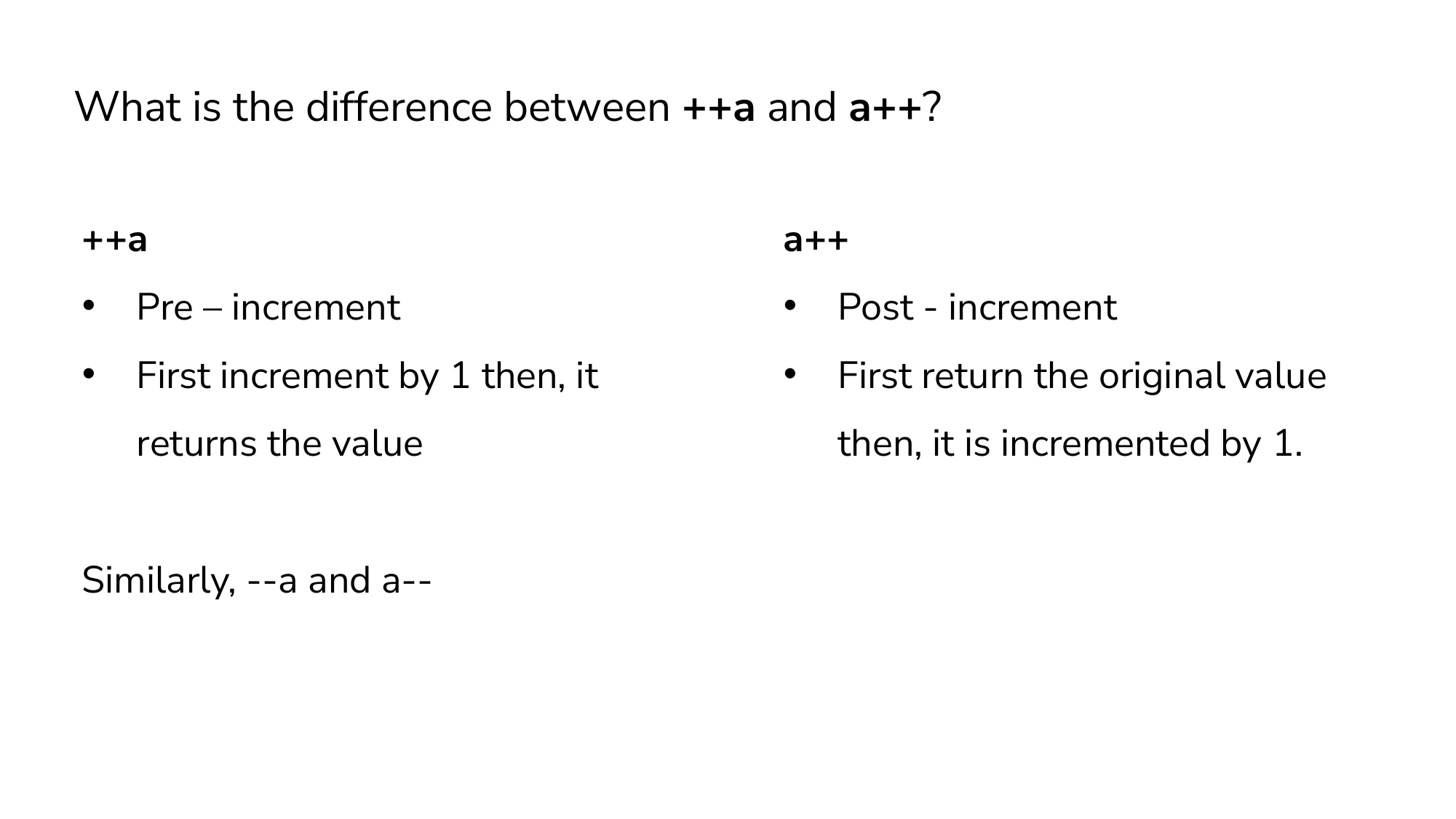

What is the difference between ++a and a++?
++a
Pre – increment
First increment by 1 then, it returns the value

Similarly, --a and a--
a++
Post - increment
First return the original value then, it is incremented by 1.